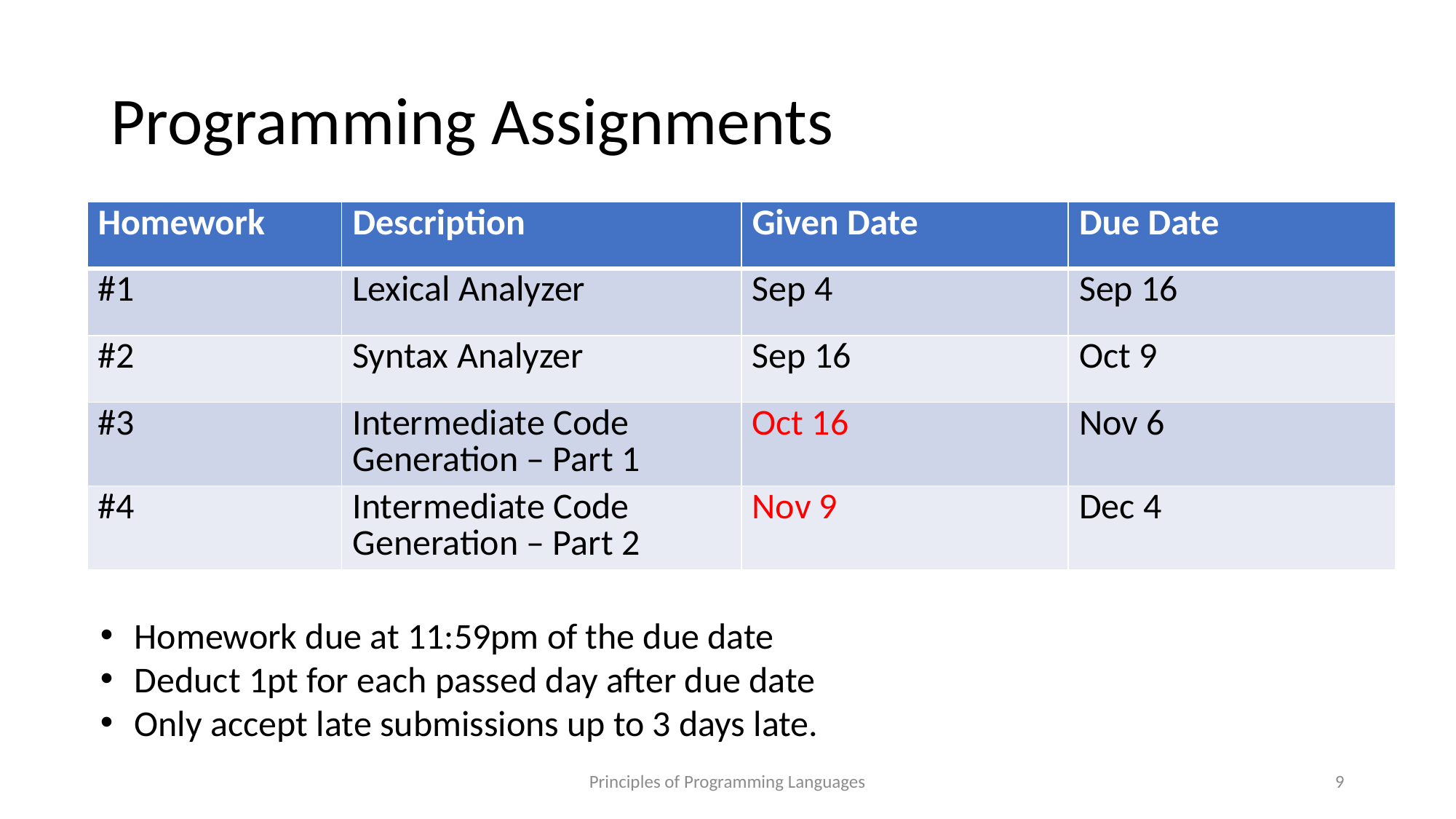

# Programming Assignments
| Homework | Description | Given Date | Due Date |
| --- | --- | --- | --- |
| #1 | Lexical Analyzer | Sep 4 | Sep 16 |
| #2 | Syntax Analyzer | Sep 16 | Oct 9 |
| #3 | Intermediate Code Generation – Part 1 | Oct 16 | Nov 6 |
| #4 | Intermediate Code Generation – Part 2 | Nov 9 | Dec 4 |
Homework due at 11:59pm of the due date
Deduct 1pt for each passed day after due date
Only accept late submissions up to 3 days late.
Principles of Programming Languages
9